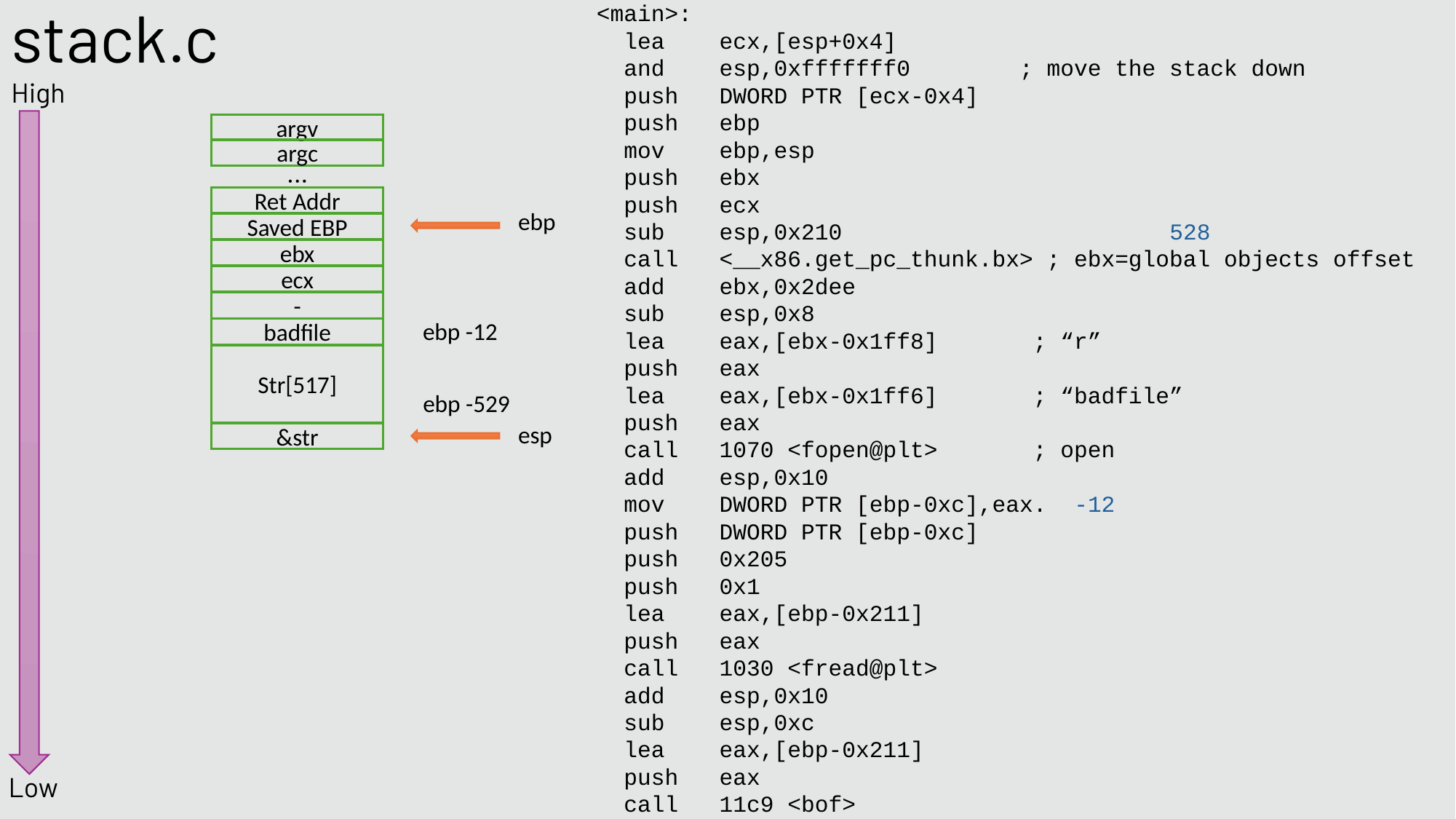

# stack.c
<main>:
  lea    ecx,[esp+0x4]
  and    esp,0xfffffff0        ; move the stack down
  push   DWORD PTR [ecx-0x4]
  push   ebp
  mov    ebp,esp
  push   ebx
  push   ecx
  sub    esp,0x210                        528
  call   <__x86.get_pc_thunk.bx> ; ebx=global objects offset
  add    ebx,0x2dee
  sub    esp,0x8
  lea    eax,[ebx-0x1ff8]       ; “r”
  push   eax
  lea    eax,[ebx-0x1ff6]       ; “badfile”
  push   eax
  call   1070 <fopen@plt>       ; open
  add    esp,0x10
  mov    DWORD PTR [ebp-0xc],eax.  -12
  push   DWORD PTR [ebp-0xc]
  push   0x205
  push   0x1
  lea    eax,[ebp-0x211]
  push   eax
  call   1030 <fread@plt>
  add    esp,0x10
  sub    esp,0xc
  lea    eax,[ebp-0x211]
  push   eax
  call   11c9 <bof>
High

argv
argc
…
Ret Addr
ebp
Saved EBP

ebx
ecx
-
ebp -12
badfile
Str[517]
ebp -529
esp
&str

Low